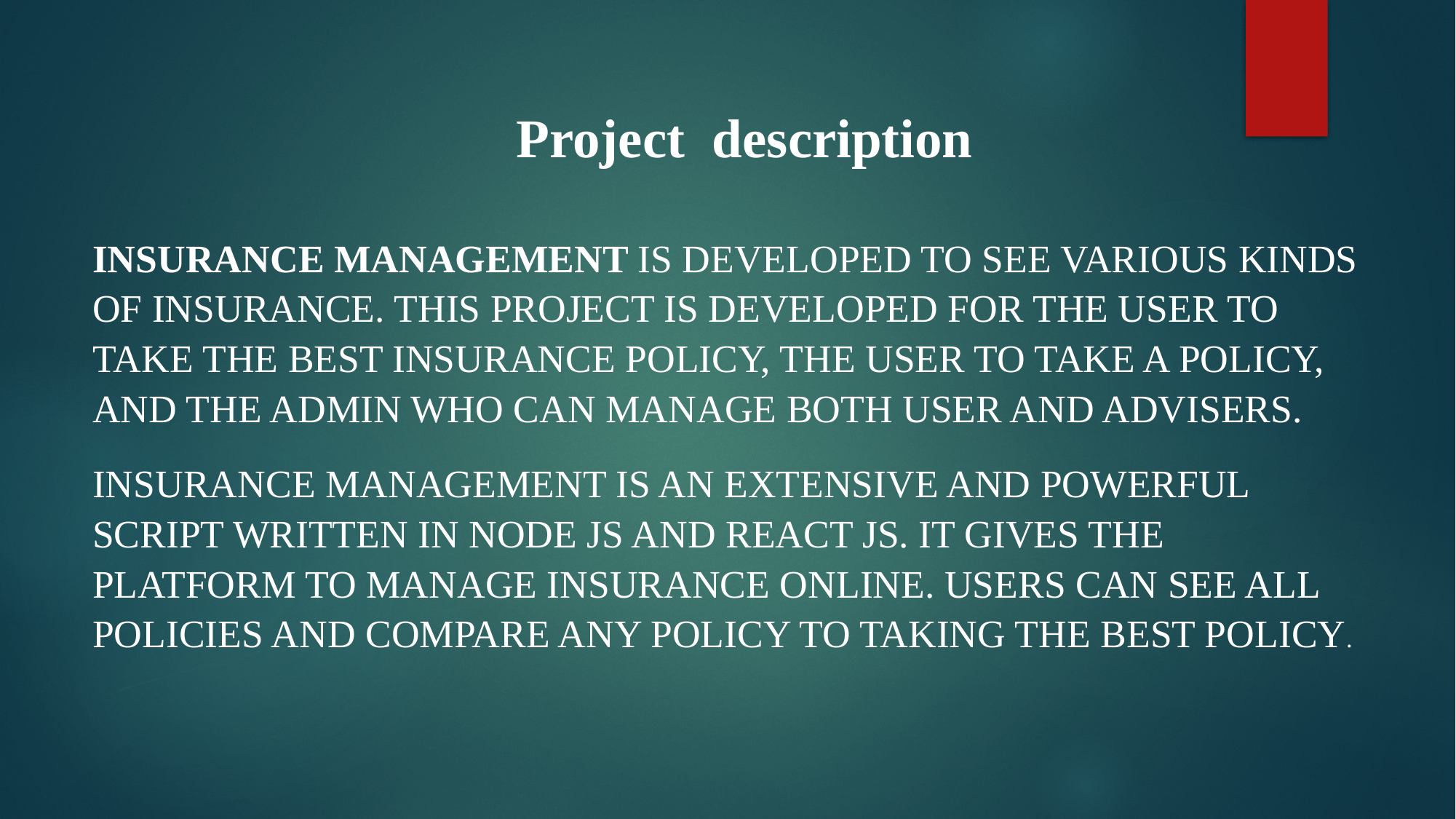

# Project  description
Insurance Management is developed to see various kinds of insurance. This project is developed for the user to take the best insurance policy, the user to take a policy, and the admin who can manage both user and advisers.
Insurance management is an extensive and powerful script written in node js and react js. It gives the platform to manage insurance online. Users can see all policies and compare any policy to taking the best policy.